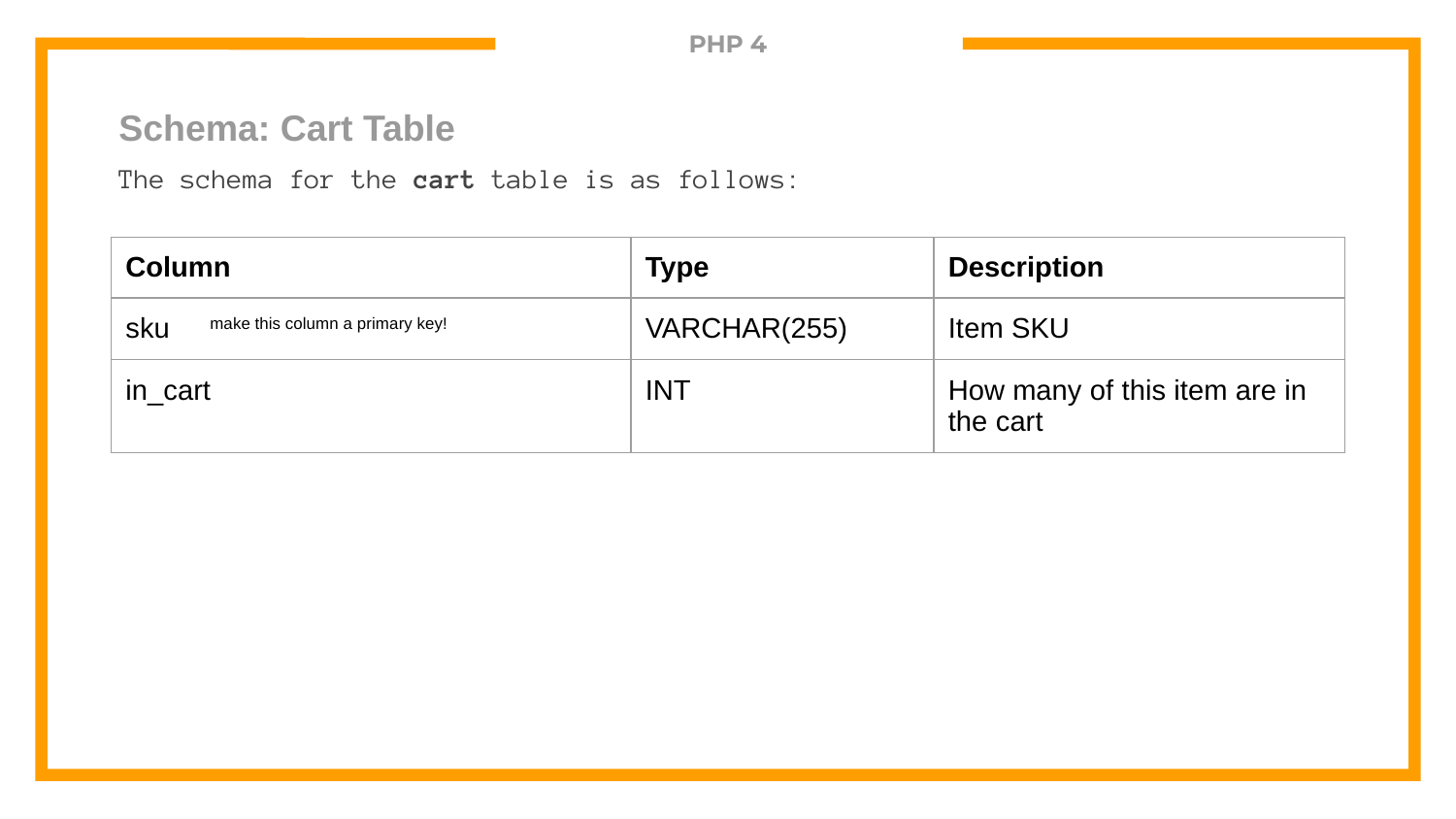

# PHP 4
Schema: Cart Table
The schema for the cart table is as follows:

| Column | Type | Description |
| --- | --- | --- |
| sku make this column a primary key! | VARCHAR(255) | Item SKU |
| in\_cart | INT | How many of this item are in the cart |